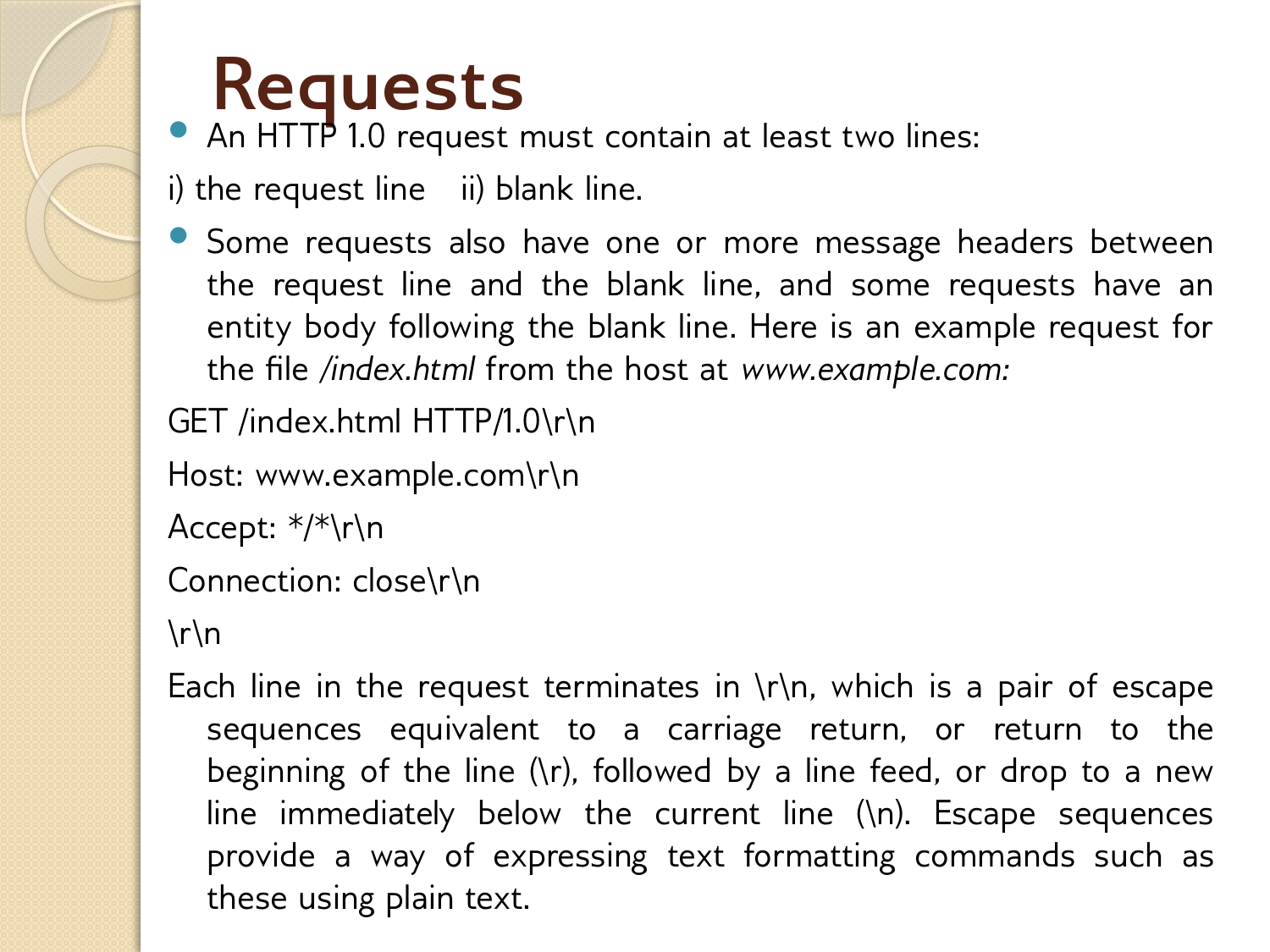

# Requests
An HTTP 1.0 request must contain at least two lines:
i) the request line 	ii) blank line.
Some requests also have one or more message headers between the request line and the blank line, and some requests have an entity body following the blank line. Here is an example request for the file /index.html from the host at www.example.com:
GET /index.html HTTP/1.0\r\n
Host: www.example.com\r\n
Accept: */*\r\n
Connection: close\r\n
\r\n
Each line in the request terminates in \r\n, which is a pair of escape sequences equivalent to a carriage return, or return to the beginning of the line (\r), followed by a line feed, or drop to a new line immediately below the current line (\n). Escape sequences provide a way of expressing text formatting commands such as these using plain text.